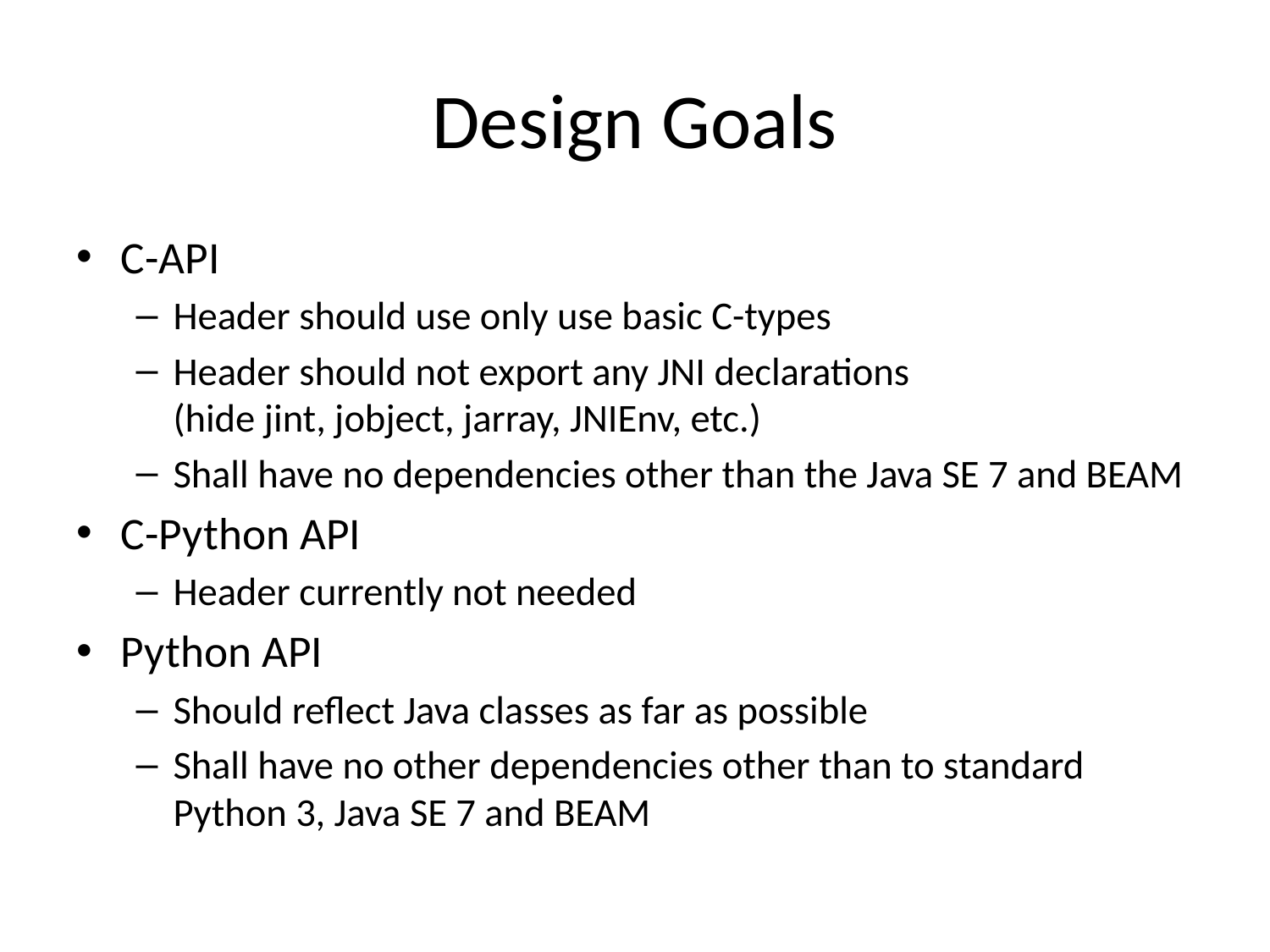

# Design Goals
C-API
Header should use only use basic C-types
Header should not export any JNI declarations
(hide jint, jobject, jarray, JNIEnv, etc.)
Shall have no dependencies other than the Java SE 7 and BEAM
C-Python API
Header currently not needed
Python API
Should reflect Java classes as far as possible
Shall have no other dependencies other than to standard Python 3, Java SE 7 and BEAM